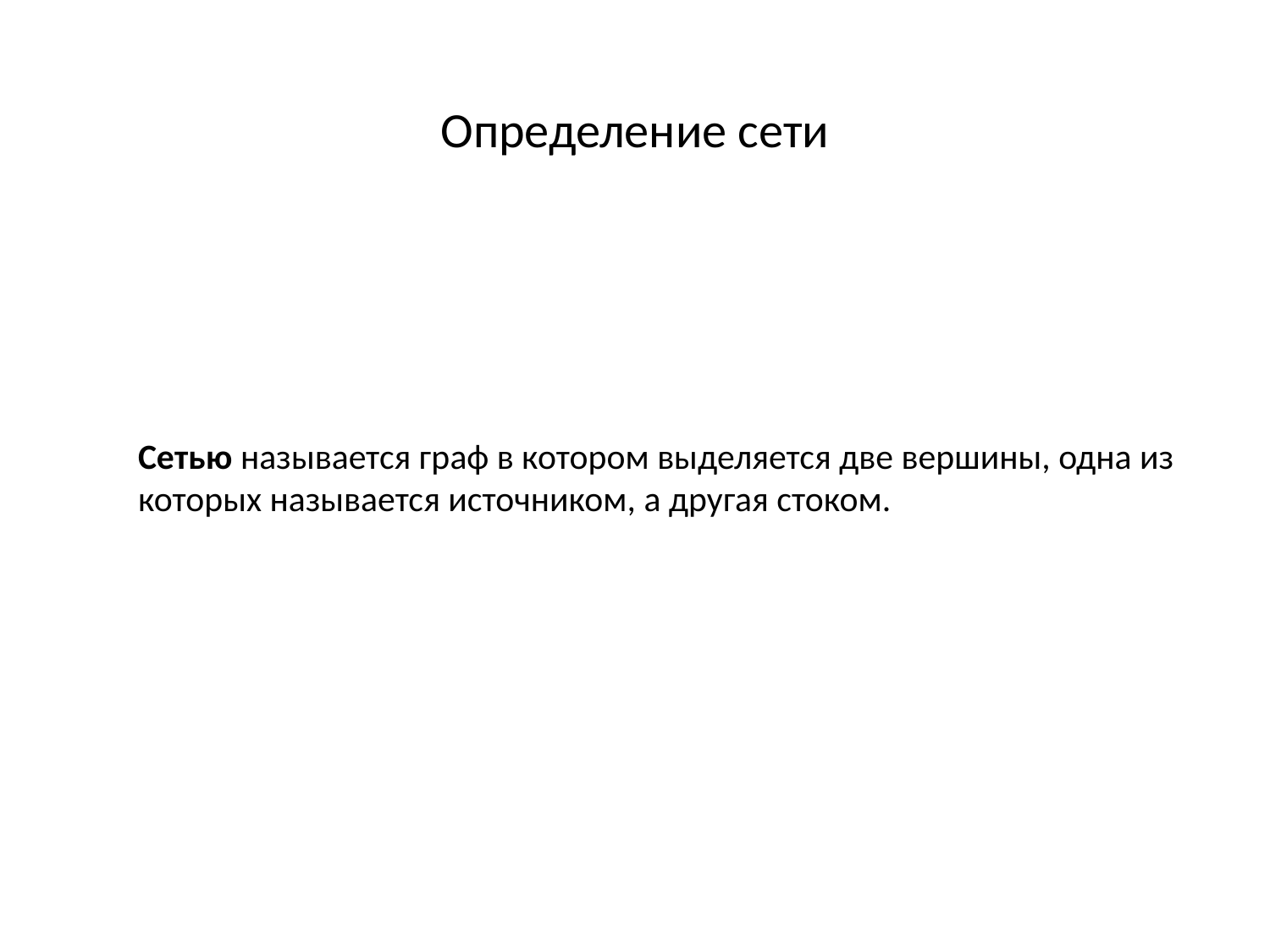

Определение сети
Сетью называется граф в котором выделяется две вершины, одна из которых называется источником, а другая стоком.